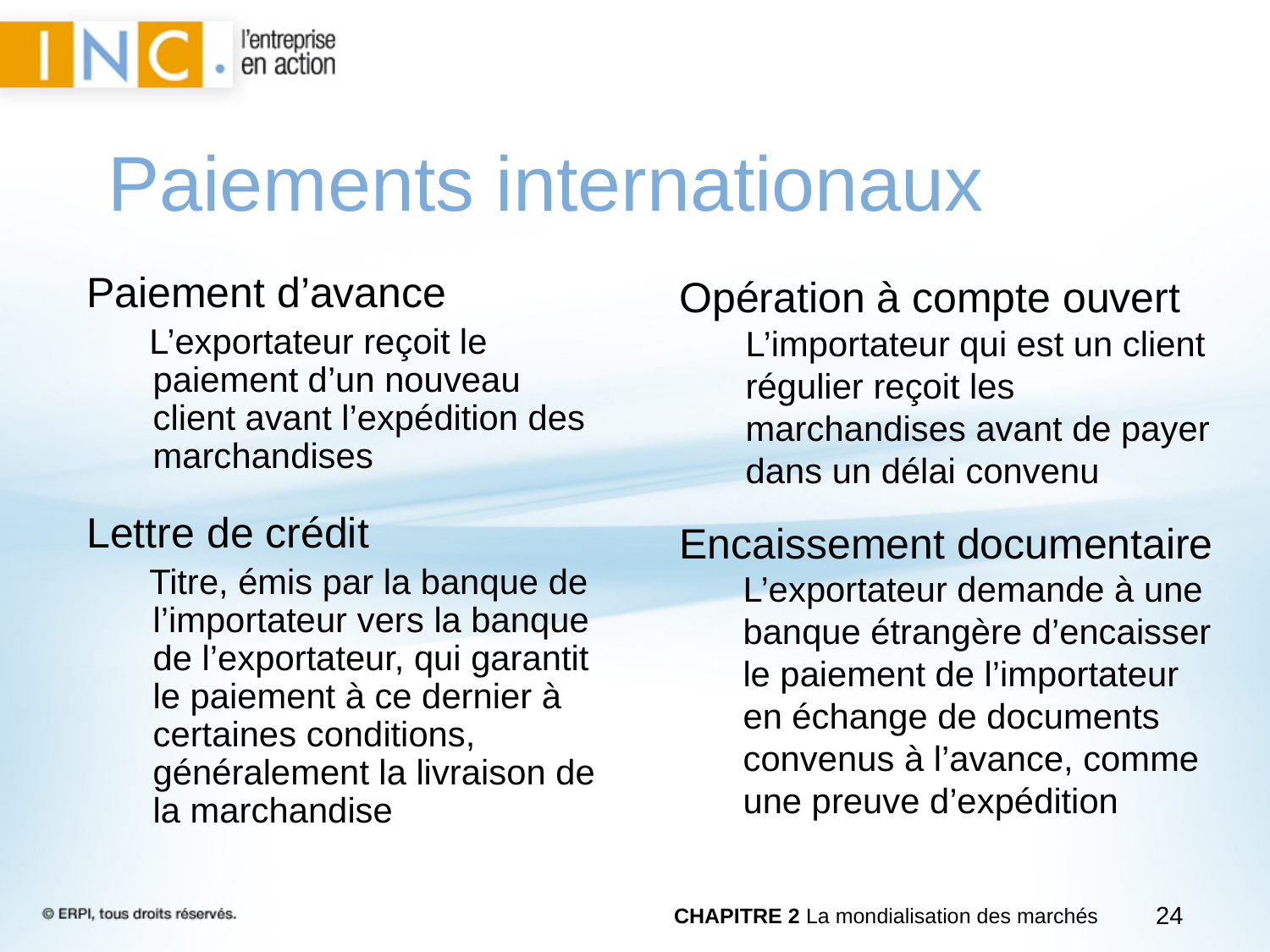

Paiements internationaux
Paiement d’avance
L’exportateur reçoit le paiement d’un nouveau client avant l’expédition des marchandises

Lettre de crédit
Titre, émis par la banque de l’importateur vers la banque de l’exportateur, qui garantit le paiement à ce dernier à certaines conditions, généralement la livraison de la marchandise

Opération à compte ouvert
L’importateur qui est un client régulier reçoit les marchandises avant de payer dans un délai convenu

Encaissement documentaire
L’exportateur demande à une banque étrangère d’encaisser le paiement de l’importateur en échange de documents convenus à l’avance, comme une preuve d’expédition
CHAPITRE 2 La mondialisation des marchés
24